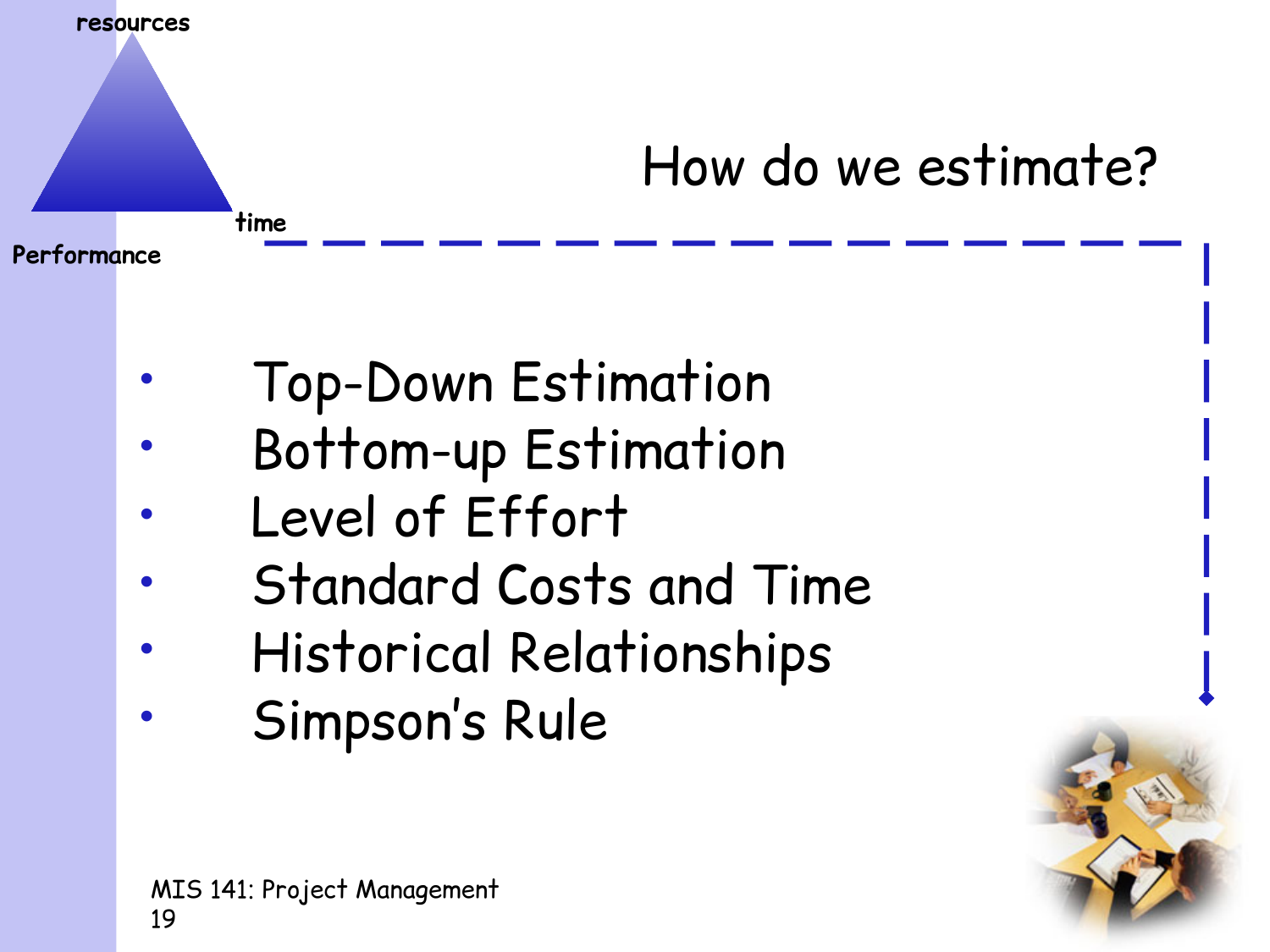

# How do we estimate?

Top-Down Estimation
Bottom-up Estimation
Level of Effort
Standard Costs and Time
Historical Relationships
Simpson’s Rule
MIS 141: Project Management
19